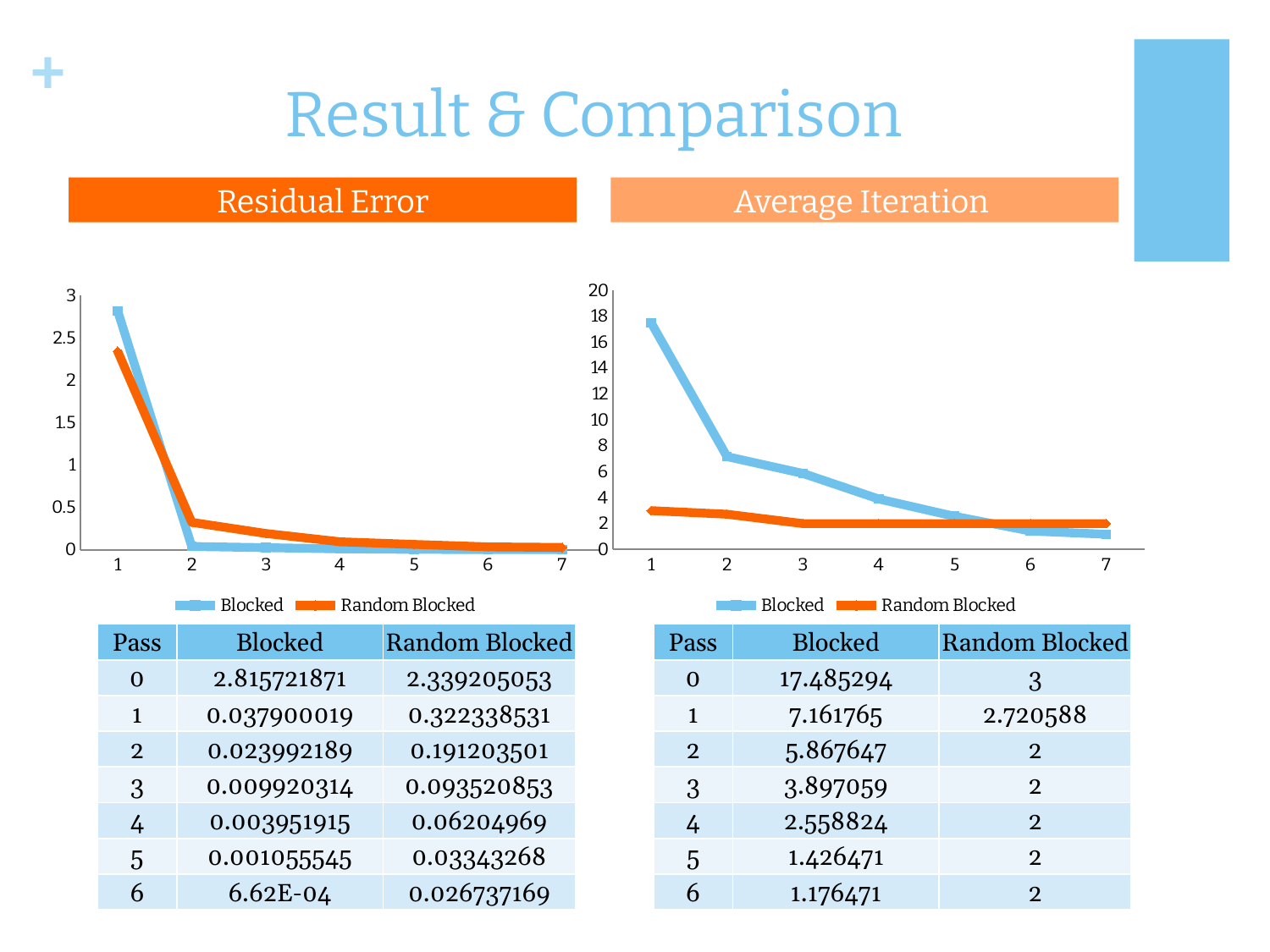

# Result & Comparison
Residual Error
Average Iteration

### Chart

| Category |  |  |
|---|---|---|

### Chart

| Category |  |  |
|---|---|---|
| Pass | Blocked | Random Blocked |
| --- | --- | --- |
| 0 | 2.815721871 | 2.339205053 |
| 1 | 0.037900019 | 0.322338531 |
| 2 | 0.023992189 | 0.191203501 |
| 3 | 0.009920314 | 0.093520853 |
| 4 | 0.003951915 | 0.06204969 |
| 5 | 0.001055545 | 0.03343268 |
| 6 | 6.62E-04 | 0.026737169 |
| Pass | Blocked | Random Blocked |
| --- | --- | --- |
| 0 | 17.485294 | 3 |
| 1 | 7.161765 | 2.720588 |
| 2 | 5.867647 | 2 |
| 3 | 3.897059 | 2 |
| 4 | 2.558824 | 2 |
| 5 | 1.426471 | 2 |
| 6 | 1.176471 | 2 |